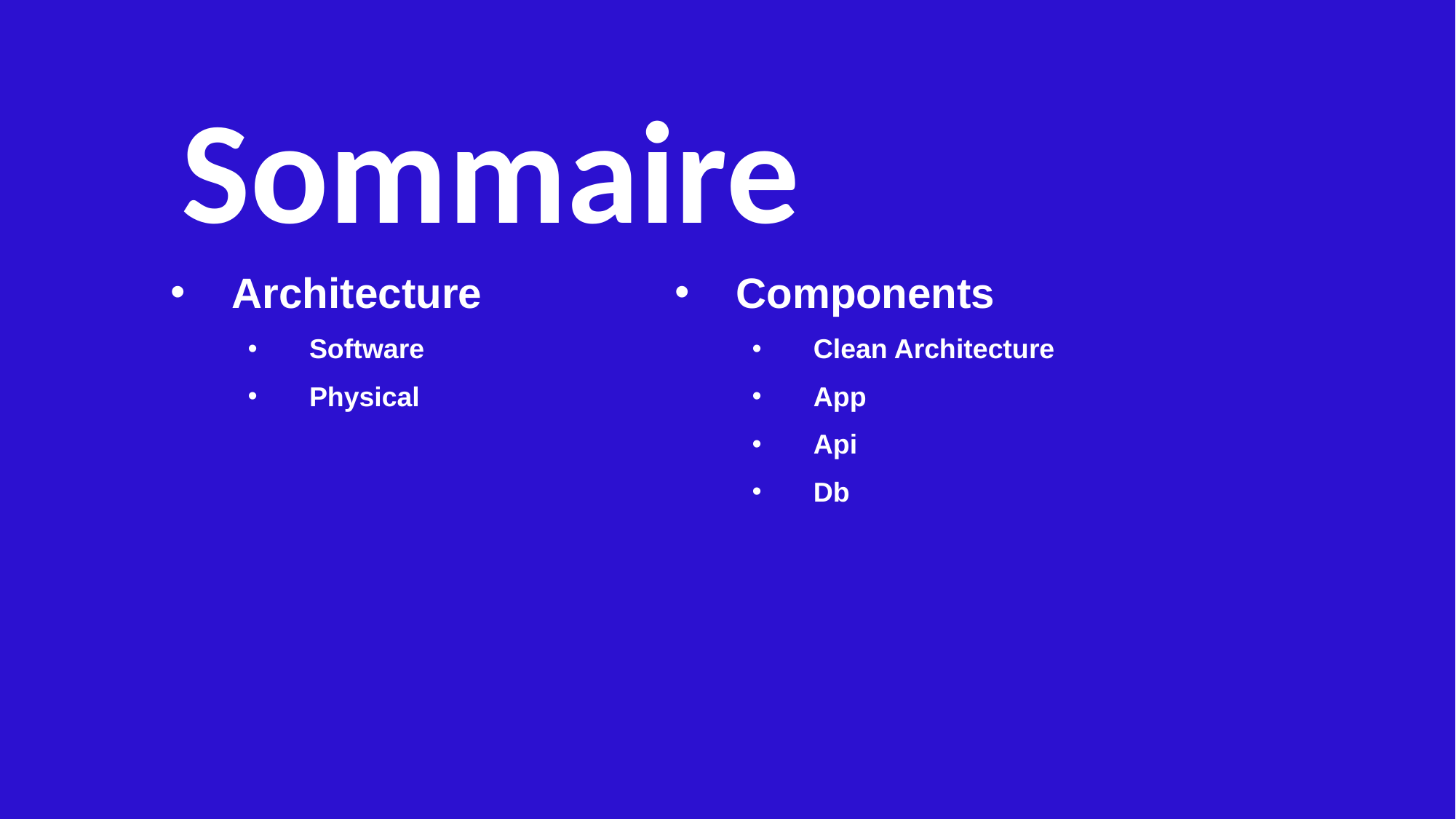

# Sommaire
Architecture
Software
Physical
Components
Clean Architecture
App
Api
Db